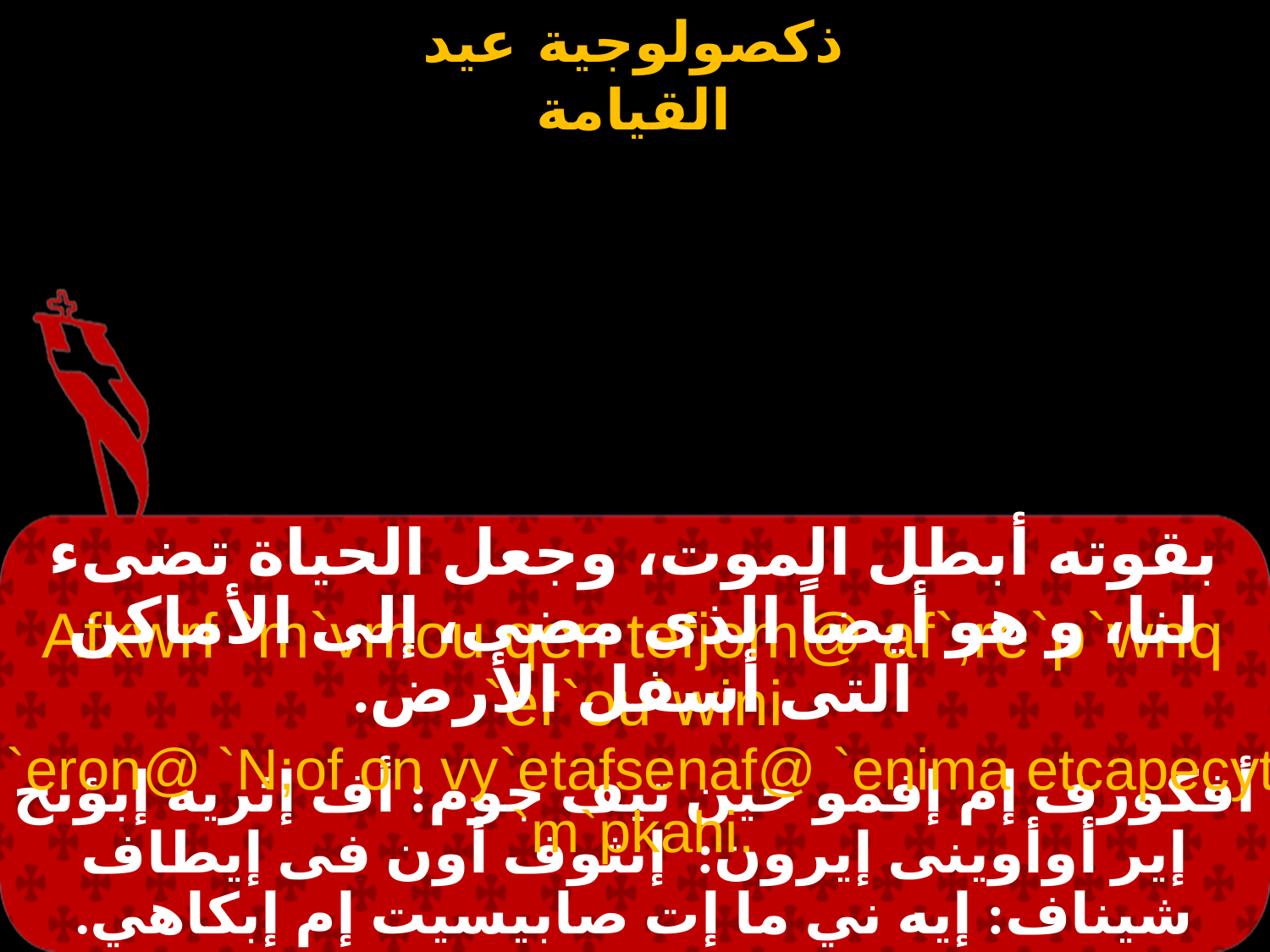

#
بقوته أبطل الموت، وجعل الحياة تضىء لنا، و هو أيضاً الذى مضى، إلى الأماكن التى أسفل الأرض.
Afkwrf `m`vmou qen tefjom@ af`;re`p`wnq `er`ou`wini
 `eron@ `N;of on vy`etafsenaf@ `enima etcapecyt `m`pkahi.
أفكورف إم إفمو خين تيف جوم: أف إثريه إبؤنخ إير أوأوينى إيرون:  إنثوف أون فى إيطاف شيناف: إيه ني ما إت صابيسيت إم إبكاهي.